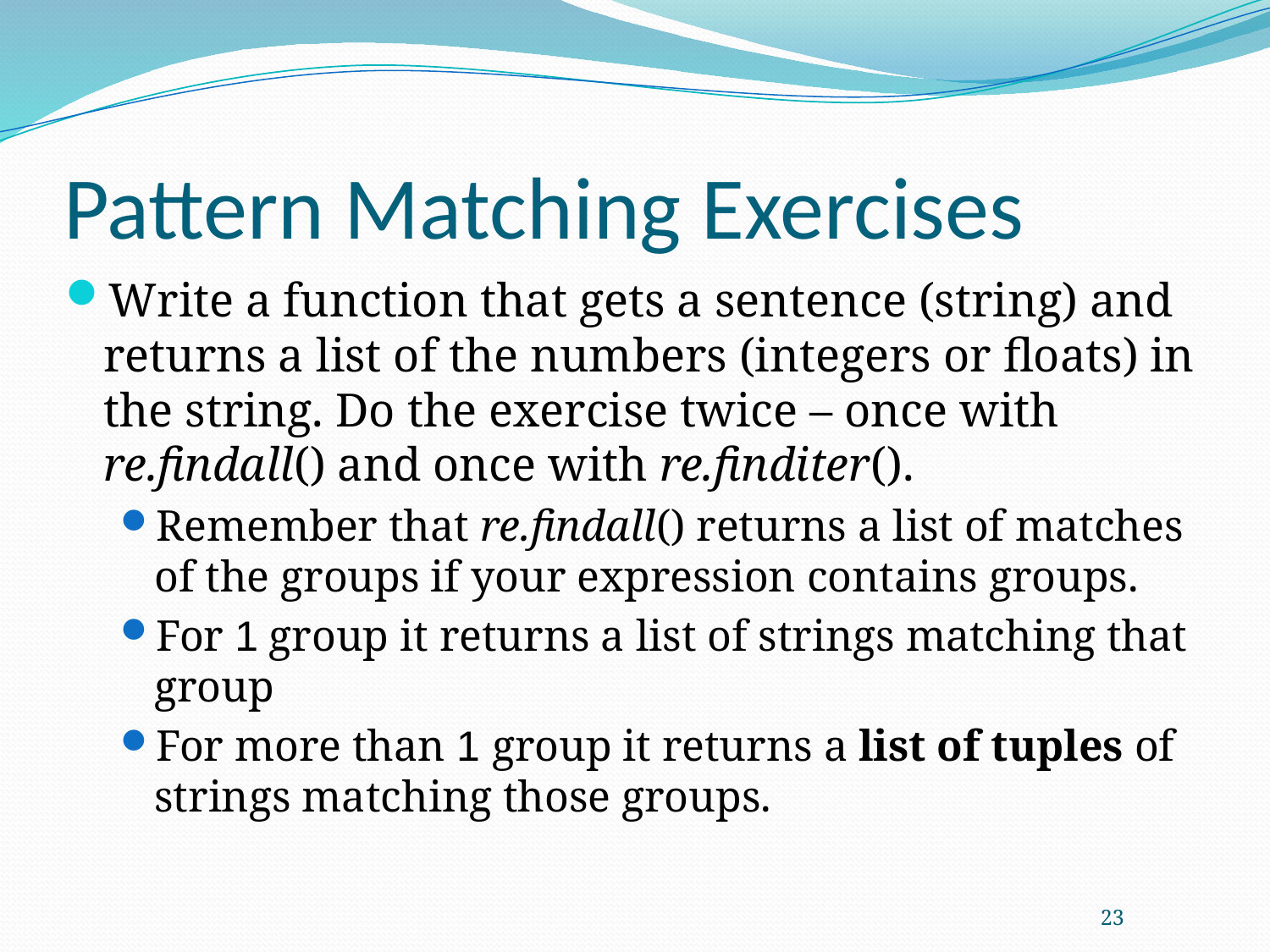

# Pattern Matching Exercises
Write a function that gets a sentence (string) and returns a list of the numbers (integers or floats) in the string. Do the exercise twice – once with re.findall() and once with re.finditer().
Remember that re.findall() returns a list of matches of the groups if your expression contains groups.
For 1 group it returns a list of strings matching that group
For more than 1 group it returns a list of tuples of strings matching those groups.

23